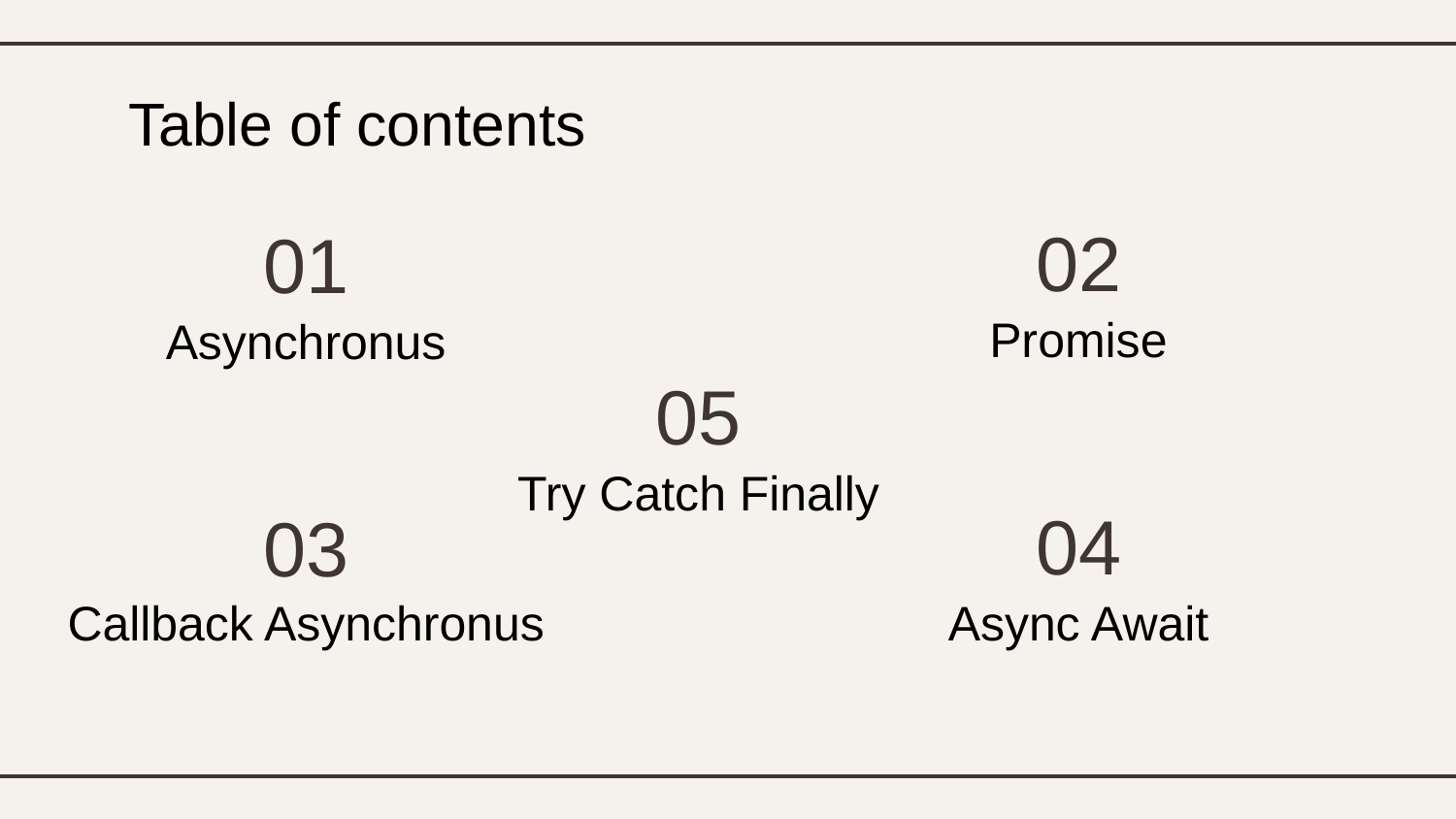

# Table of contents
02
01
Promise
Asynchronus
05
Try Catch Finally
04
03
Callback Asynchronus
Async Await